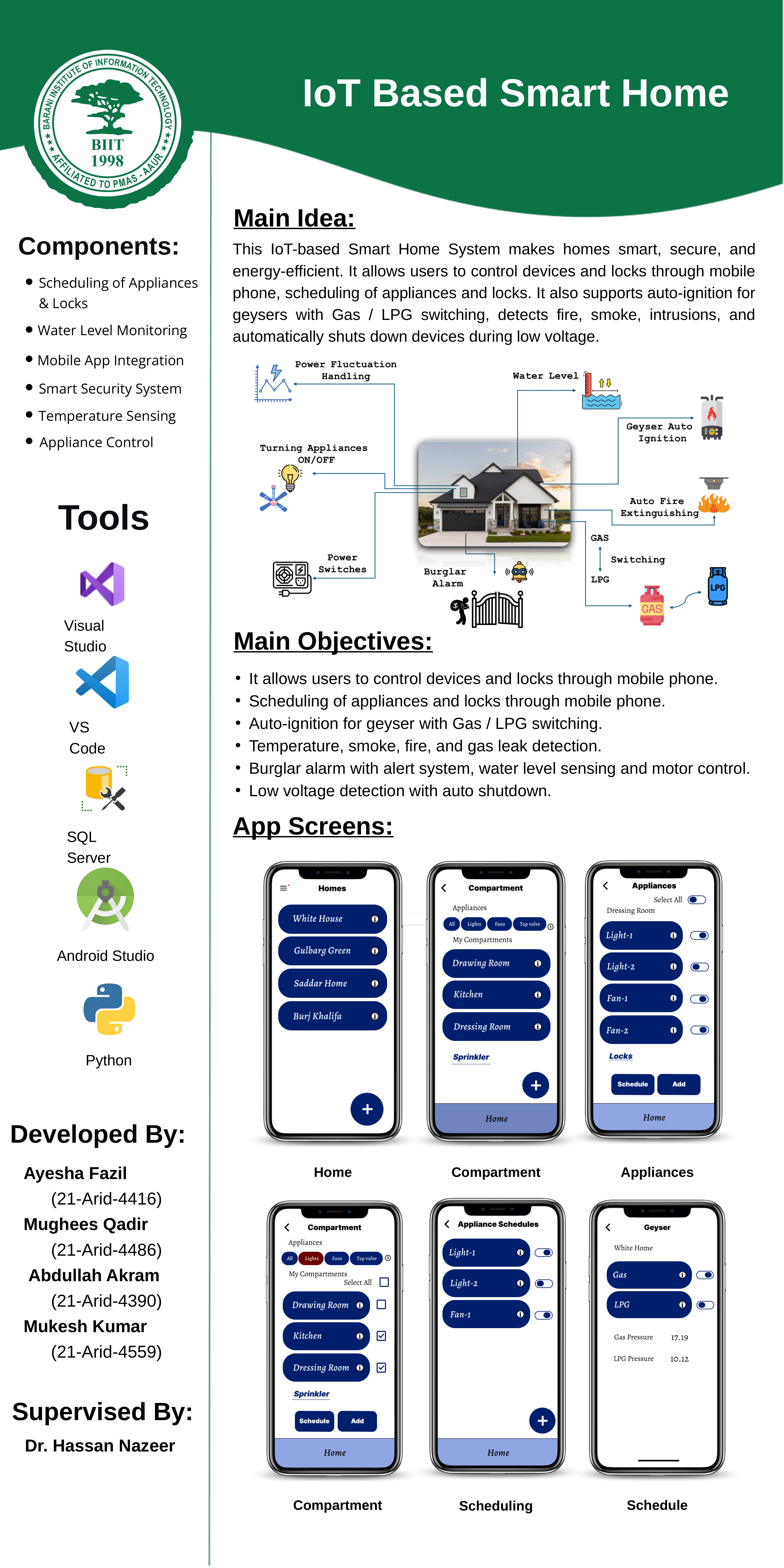

IoT Based Smart Home
Main Idea:
Components:
This IoT-based Smart Home System makes homes smart, secure, and energy-efficient. It allows users to control devices and locks through mobile phone, scheduling of appliances and locks. It also supports auto-ignition for geysers with Gas / LPG switching, detects fire, smoke, intrusions, and automatically shuts down devices during low voltage.
Scheduling of Appliances & Locks

Water Level Monitoring

Mobile App Integration

Smart Security System

Temperature Sensing

Appliance Control

Tools

Visual Studio

Main Objectives:
It allows users to control devices and locks through mobile phone.
Scheduling of appliances and locks through mobile phone.
Auto-ignition for geyser with Gas / LPG switching.
Temperature, smoke, fire, and gas leak detection.
Burglar alarm with alert system, water level sensing and motor control.
Low voltage detection with auto shutdown.
Your pph text
VS Code

App Screens:
SQL Server

9:11

Android Studio
Python
Developed By:
Ayesha Fazil
(21-Arid-4416)
Mughees Qadir
(21-Arid-4486)
 Abdullah Akram
(21-Arid-4390)
Mukesh Kumar
(21-Arid-4559)
Home
Compartment
Appliances

Supervised By:
 Dr. Hassan Nazeer
Scheduling
Compartment
Schedule